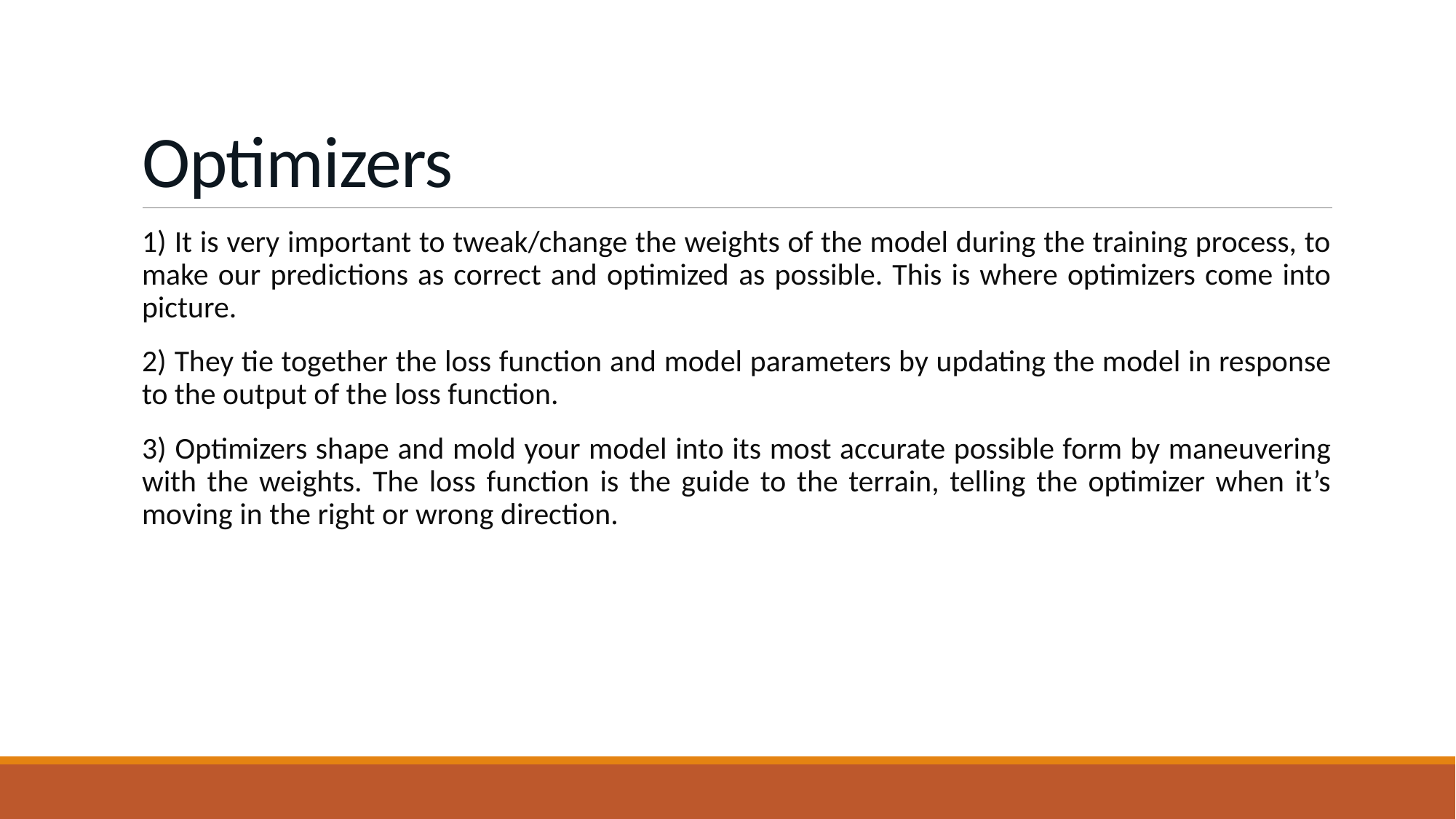

# Optimizers
1) It is very important to tweak/change the weights of the model during the training process, to make our predictions as correct and optimized as possible. This is where optimizers come into picture.
2) They tie together the loss function and model parameters by updating the model in response to the output of the loss function.
3) Optimizers shape and mold your model into its most accurate possible form by maneuvering with the weights. The loss function is the guide to the terrain, telling the optimizer when it’s moving in the right or wrong direction.